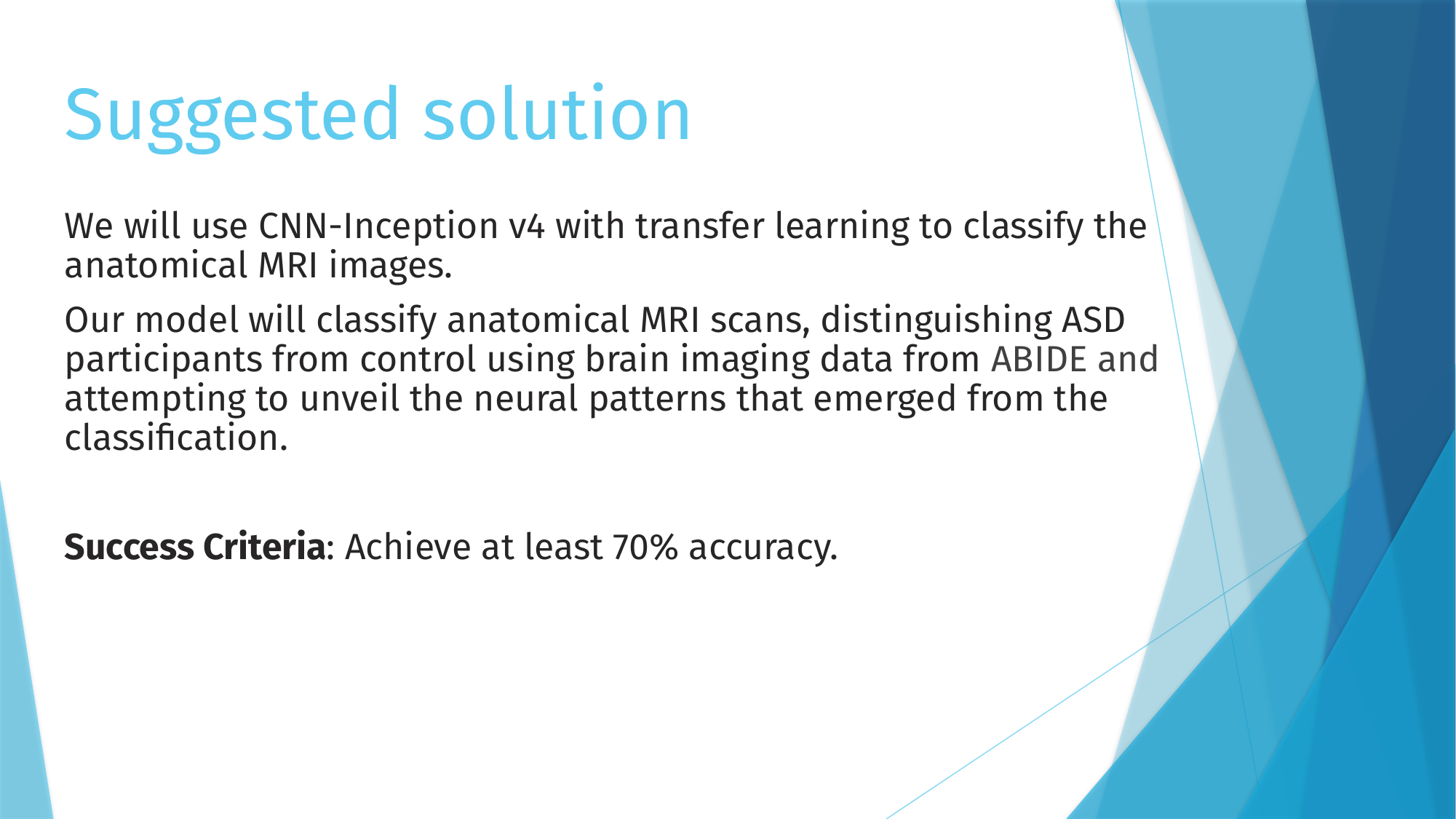

# Suggested solution
We will use CNN-Inception v4 with transfer learning to classify the anatomical MRI images.
Our model will classify anatomical MRI scans, distinguishing ASD participants from control using brain imaging data from ABIDE and attempting to unveil the neural patterns that emerged from the classification.

Success Criteria: Achieve at least 70% accuracy.